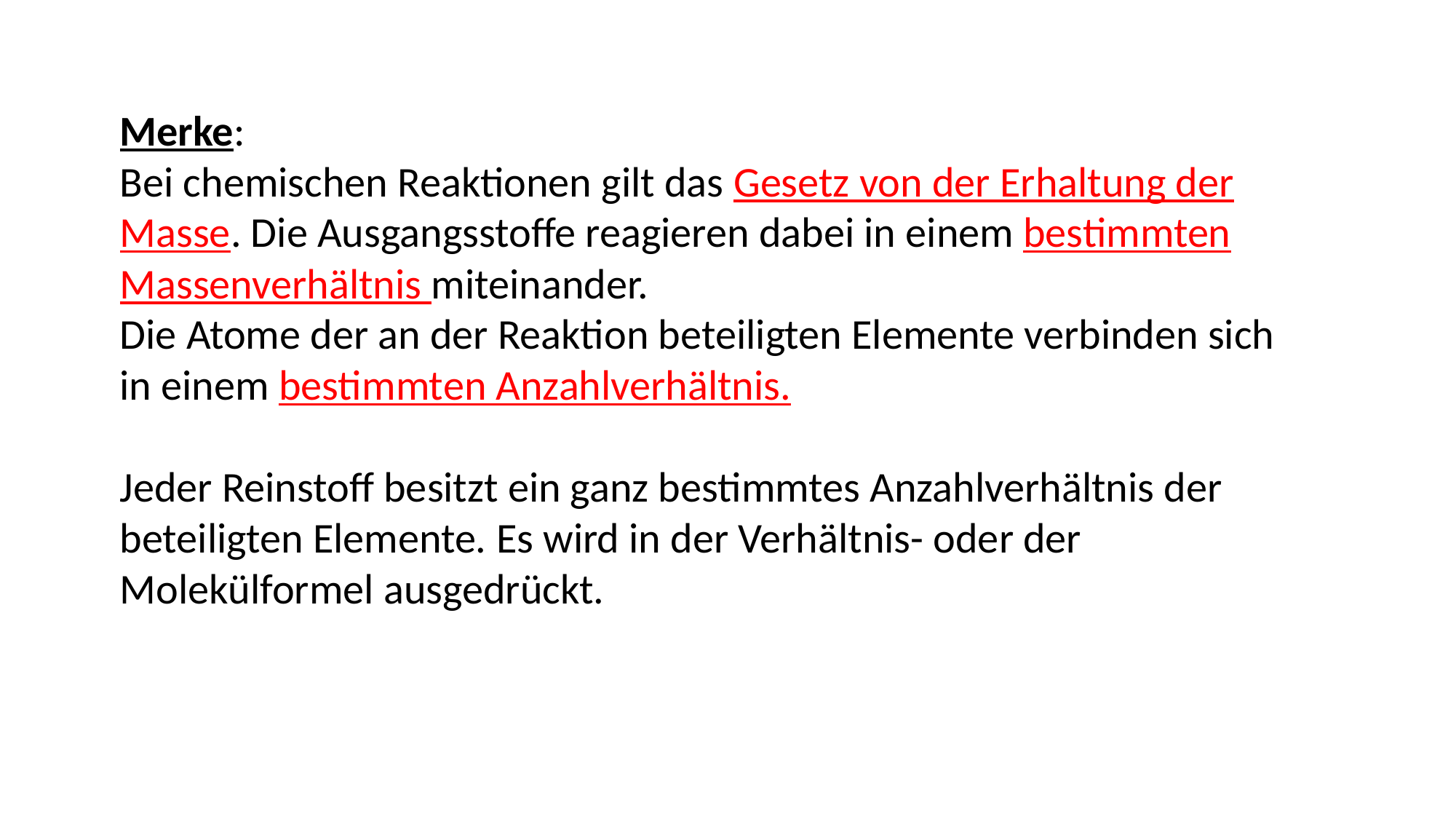

Merke:
Bei chemischen Reaktionen gilt das Gesetz von der Erhaltung der Masse. Die Ausgangsstoffe reagieren dabei in einem bestimmten Massenverhältnis miteinander.
Die Atome der an der Reaktion beteiligten Elemente verbinden sich in einem bestimmten Anzahlverhältnis.

Jeder Reinstoff besitzt ein ganz bestimmtes Anzahlverhältnis der beteiligten Elemente. Es wird in der Verhältnis- oder der Molekülformel ausgedrückt.